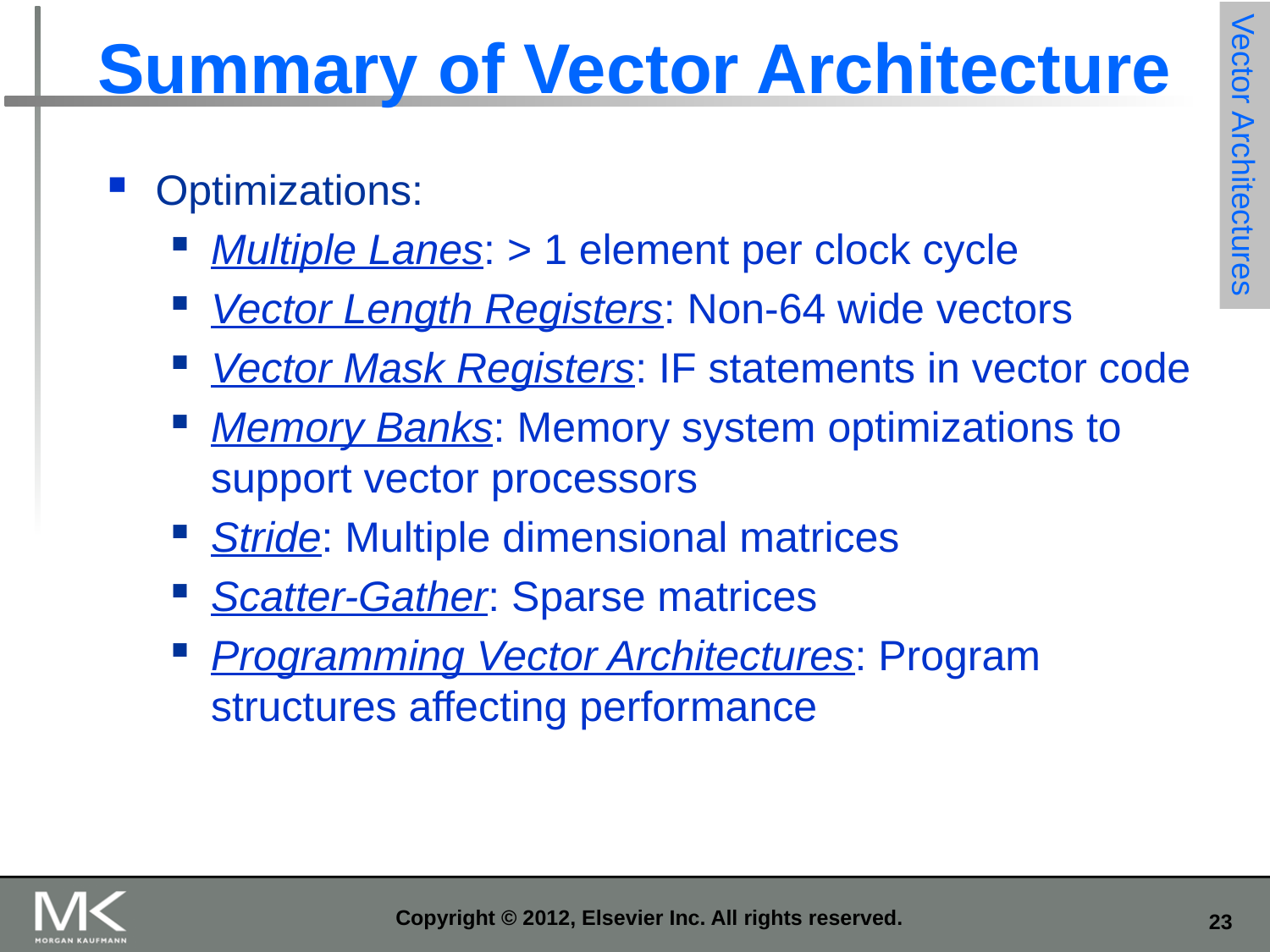

# Summary of Vector Architecture
Vector Architectures
Optimizations:
Multiple Lanes: > 1 element per clock cycle
Vector Length Registers: Non-64 wide vectors
Vector Mask Registers: IF statements in vector code
Memory Banks: Memory system optimizations to support vector processors
Stride: Multiple dimensional matrices
Scatter-Gather: Sparse matrices
Programming Vector Architectures: Program structures affecting performance
Copyright © 2012, Elsevier Inc. All rights reserved.